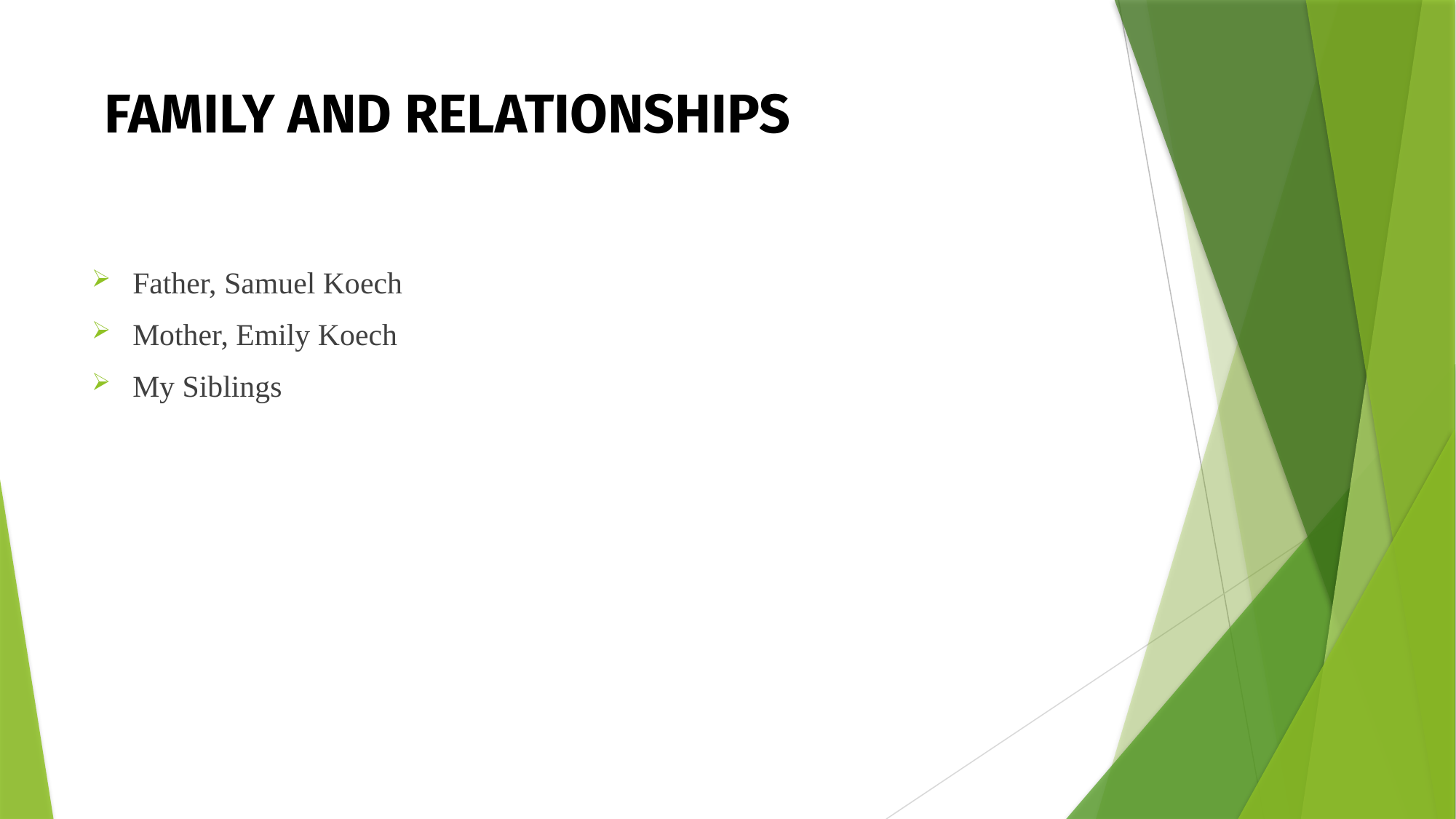

# FAMILY AND RELATIONSHIPS
Father, Samuel Koech
Mother, Emily Koech
My Siblings